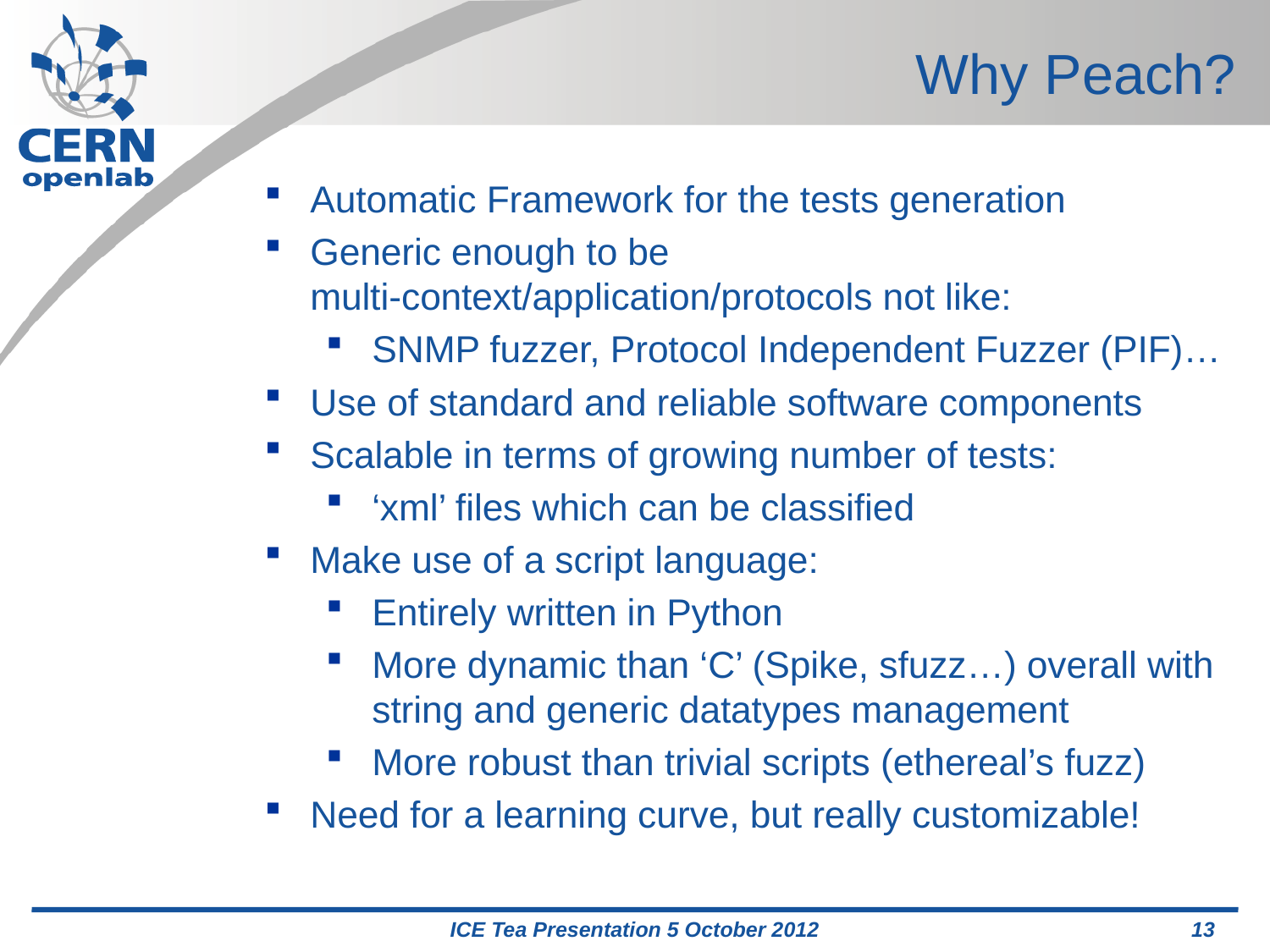

Why Peach?

Automatic Framework for the tests generation
Generic enough to be multi-context/application/protocols not like:
SNMP fuzzer, Protocol Independent Fuzzer (PIF)…
Use of standard and reliable software components
Scalable in terms of growing number of tests:
‘xml’ files which can be classified
Make use of a script language:
Entirely written in Python
More dynamic than ‘C’ (Spike, sfuzz…) overall with string and generic datatypes management
More robust than trivial scripts (ethereal’s fuzz)
Need for a learning curve, but really customizable!
ICE Tea Presentation 5 October 2012
13